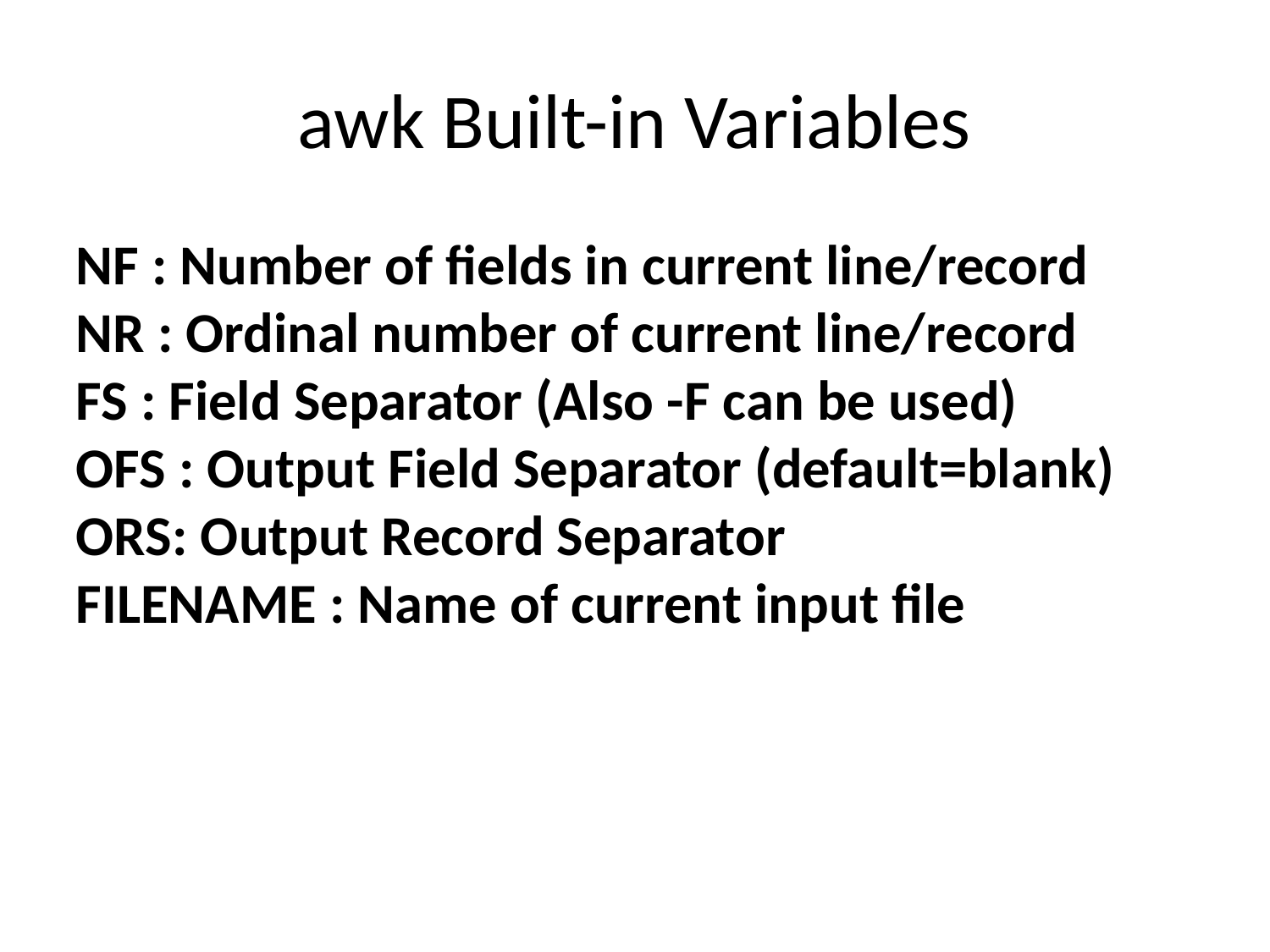

awk Built-in Variables
NF : Number of fields in current line/record
NR : Ordinal number of current line/record
FS : Field Separator (Also -F can be used)
OFS : Output Field Separator (default=blank)
ORS: Output Record Separator
FILENAME : Name of current input file